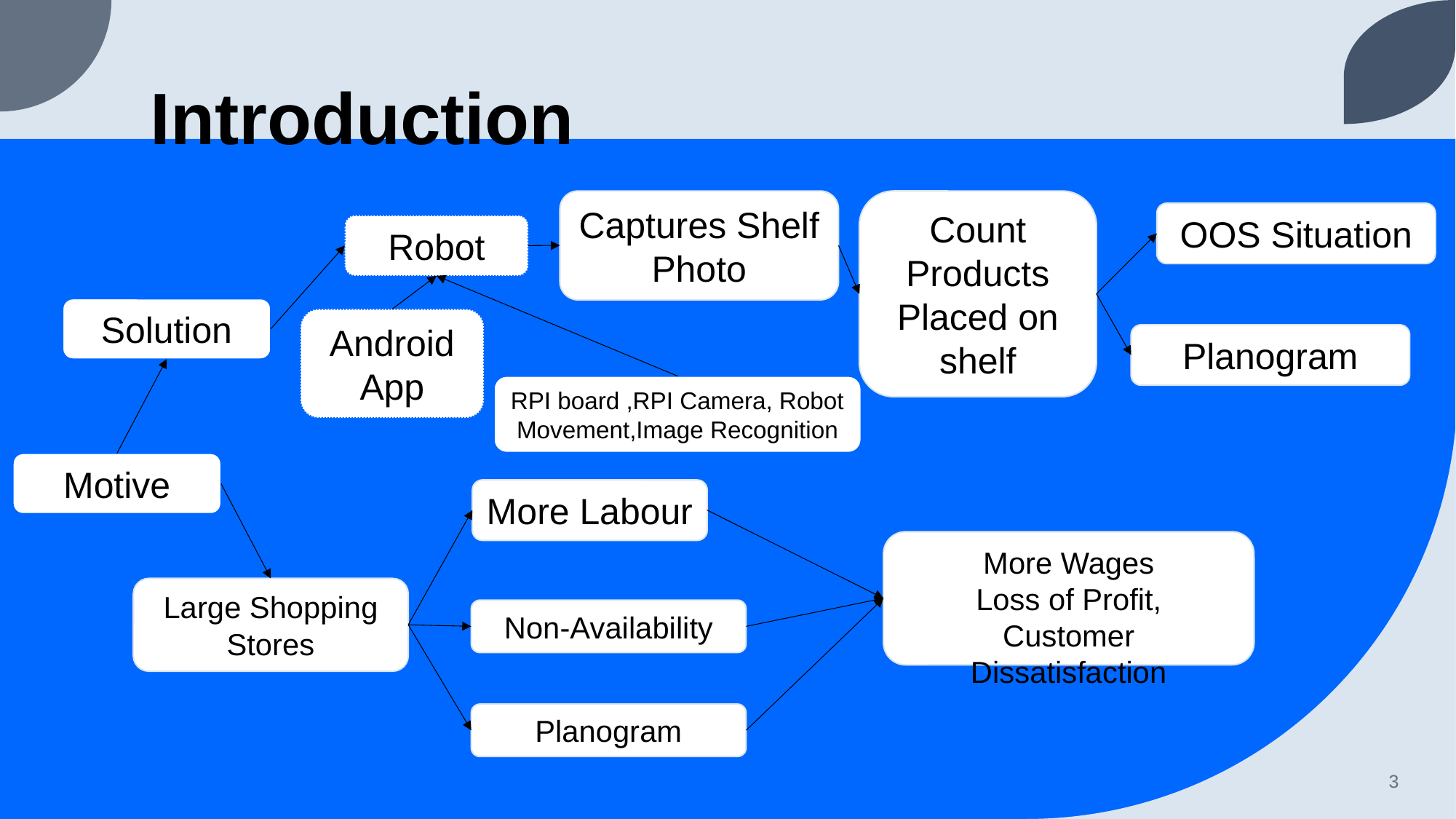

# Introduction
Captures Shelf Photo
Count Products Placed on shelf
OOS Situation
Robot
Solution
Android App
Planogram
RPI board ,RPI Camera, Robot Movement,Image Recognition
Motive
More Labour
More Wages
Loss of Profit,
Customer Dissatisfaction
Large Shopping Stores
Non-Availability
Planogram
3